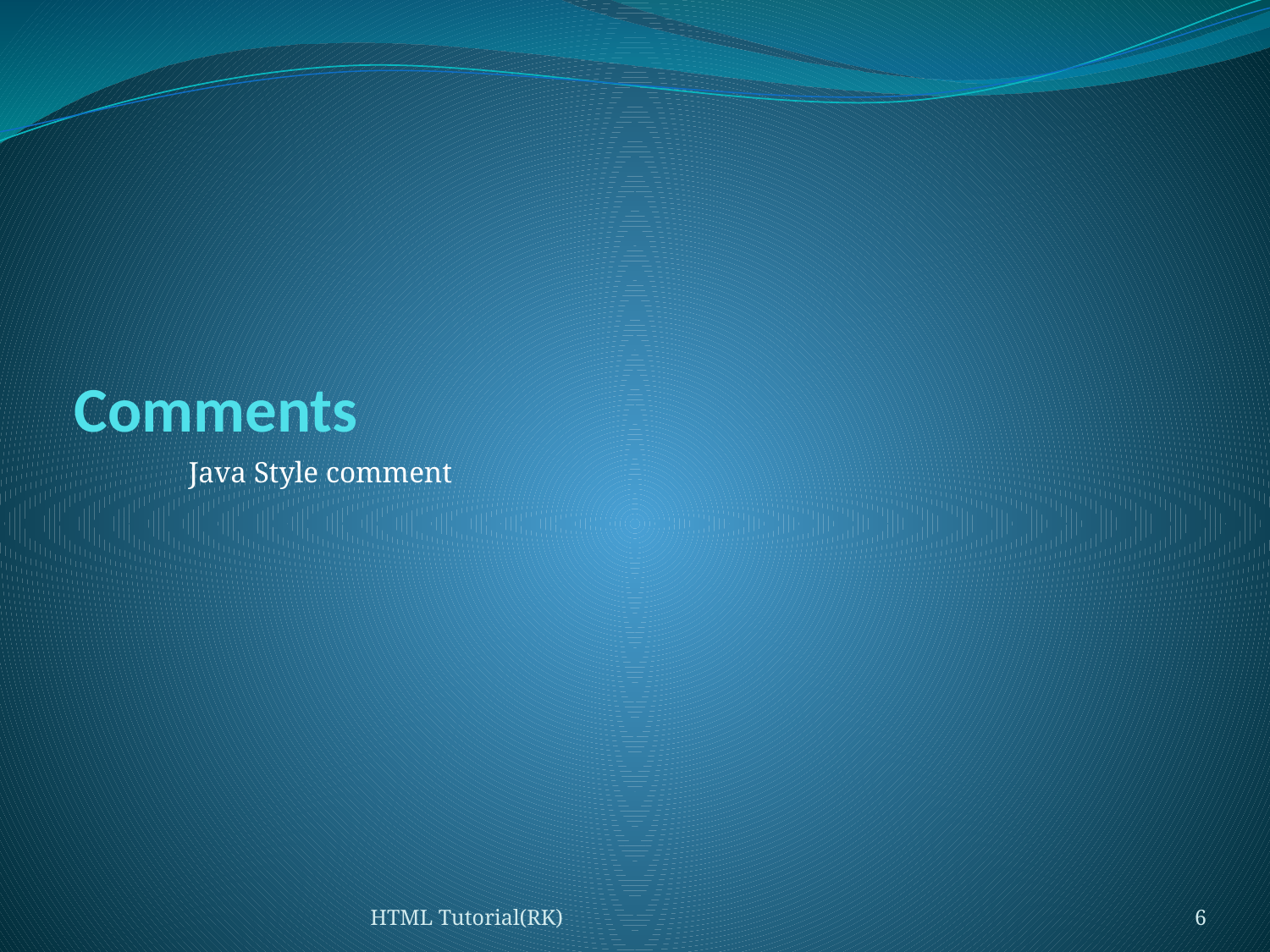

# Comments
Java Style comment
HTML Tutorial(RK)
6